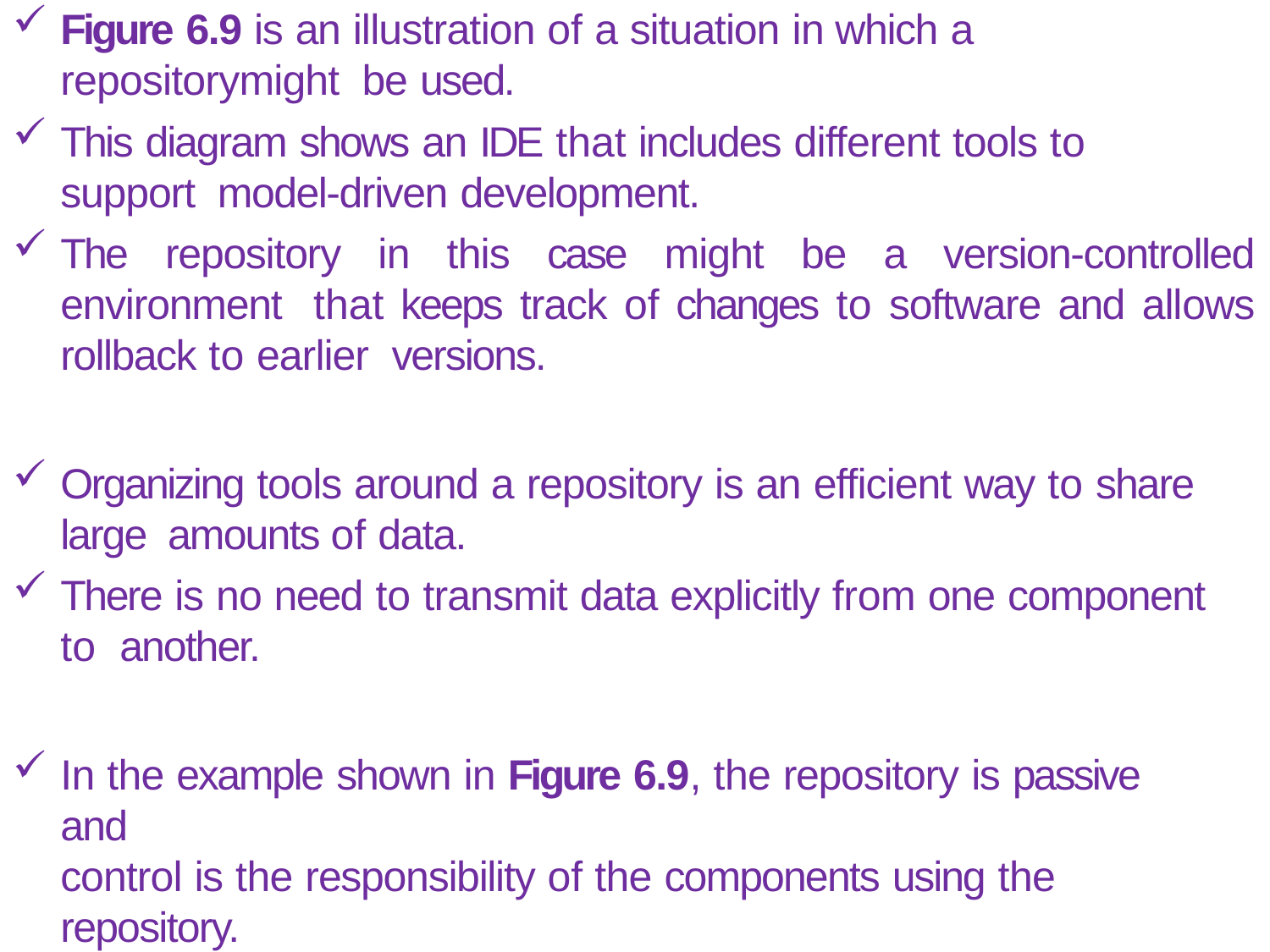

Figure 6.9 is an illustration of a situation in which a repositorymight  be used.
This diagram shows an IDE that includes different tools to support  model-driven development.
The repository in this case might be a version-controlled environment  that keeps track of changes to software and allows rollback to earlier  versions.

Organizing tools around a repository is an efficient way to share large  amounts of data.
There is no need to transmit data explicitly from one component to  another.

In the example shown in Figure 6.9, the repository is passive and
control is the responsibility of the components using the repository.